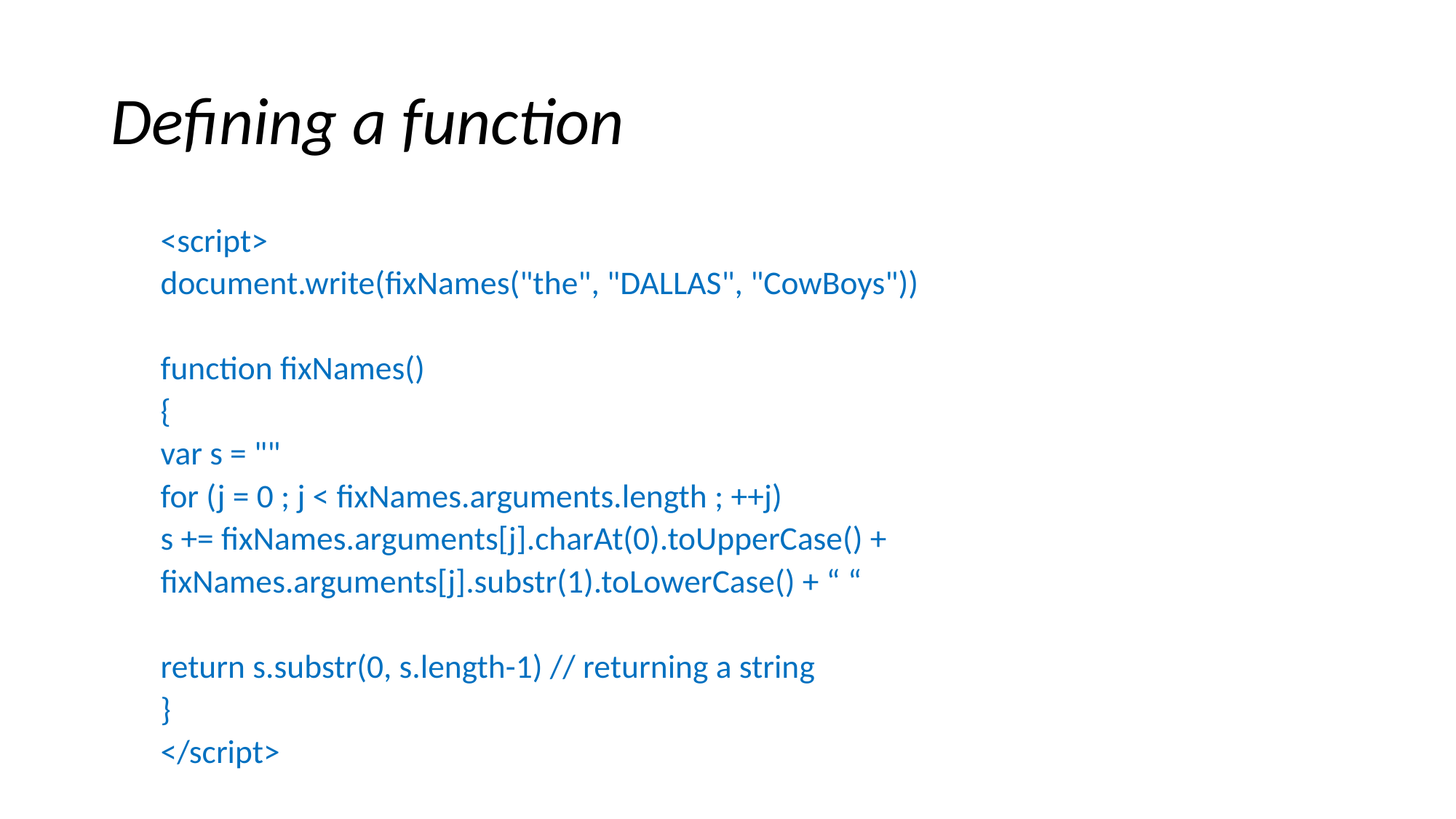

# Defining a function
<script>
	document.write(fixNames("the", "DALLAS", "CowBoys"))

	function fixNames()
	{
		var s = ""
		for (j = 0 ; j < fixNames.arguments.length ; ++j)
			s += fixNames.arguments[j].charAt(0).toUpperCase() +
				fixNames.arguments[j].substr(1).toLowerCase() + “ “

		return s.substr(0, s.length-1) // returning a string
	}
</script>